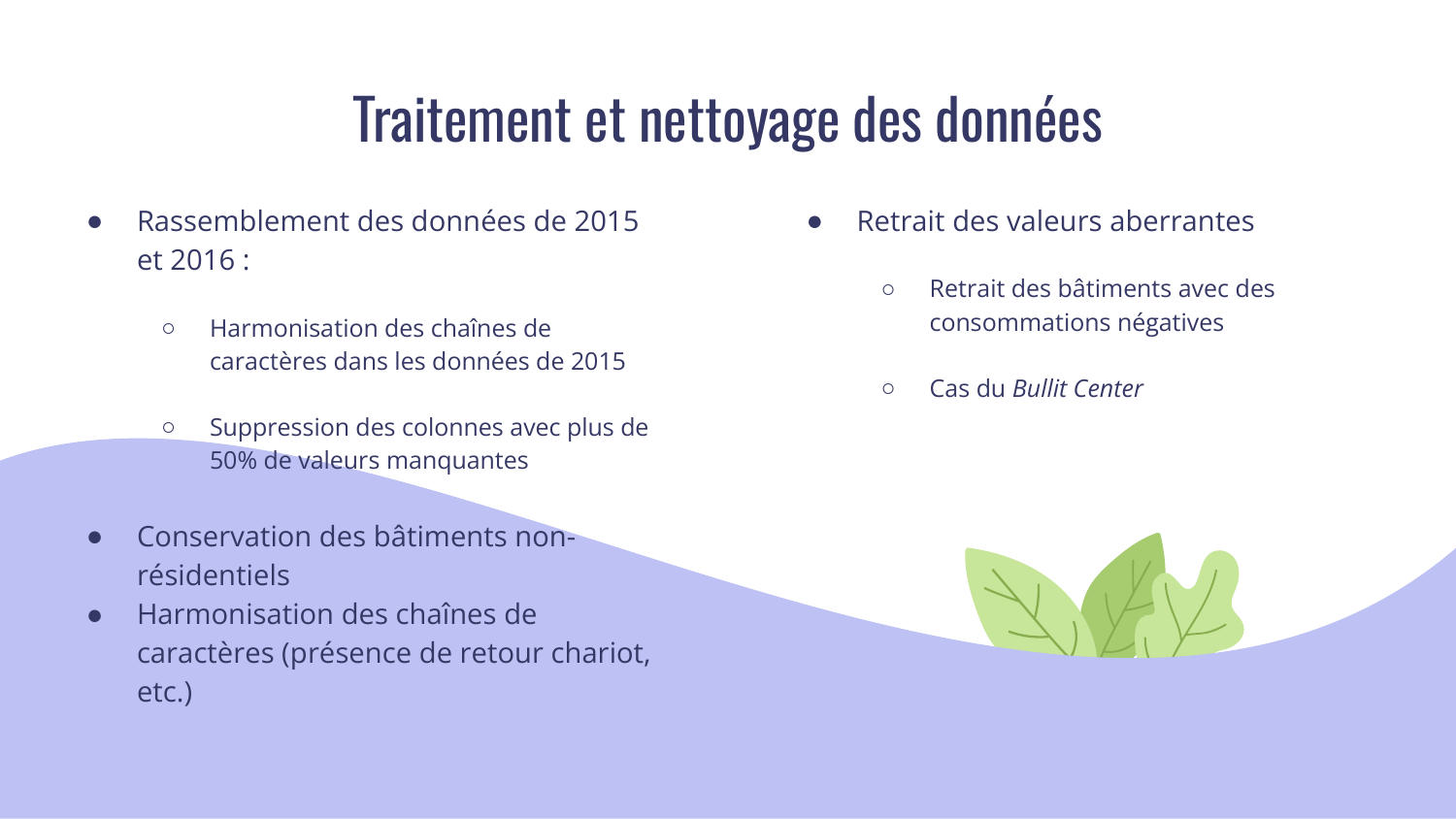

# Traitement et nettoyage des données
Rassemblement des données de 2015 et 2016 :
Harmonisation des chaînes de caractères dans les données de 2015
Suppression des colonnes avec plus de 50% de valeurs manquantes

Conservation des bâtiments non-résidentiels
Harmonisation des chaînes de caractères (présence de retour chariot, etc.)
Retrait des valeurs aberrantes
Retrait des bâtiments avec des consommations négatives
Cas du Bullit Center